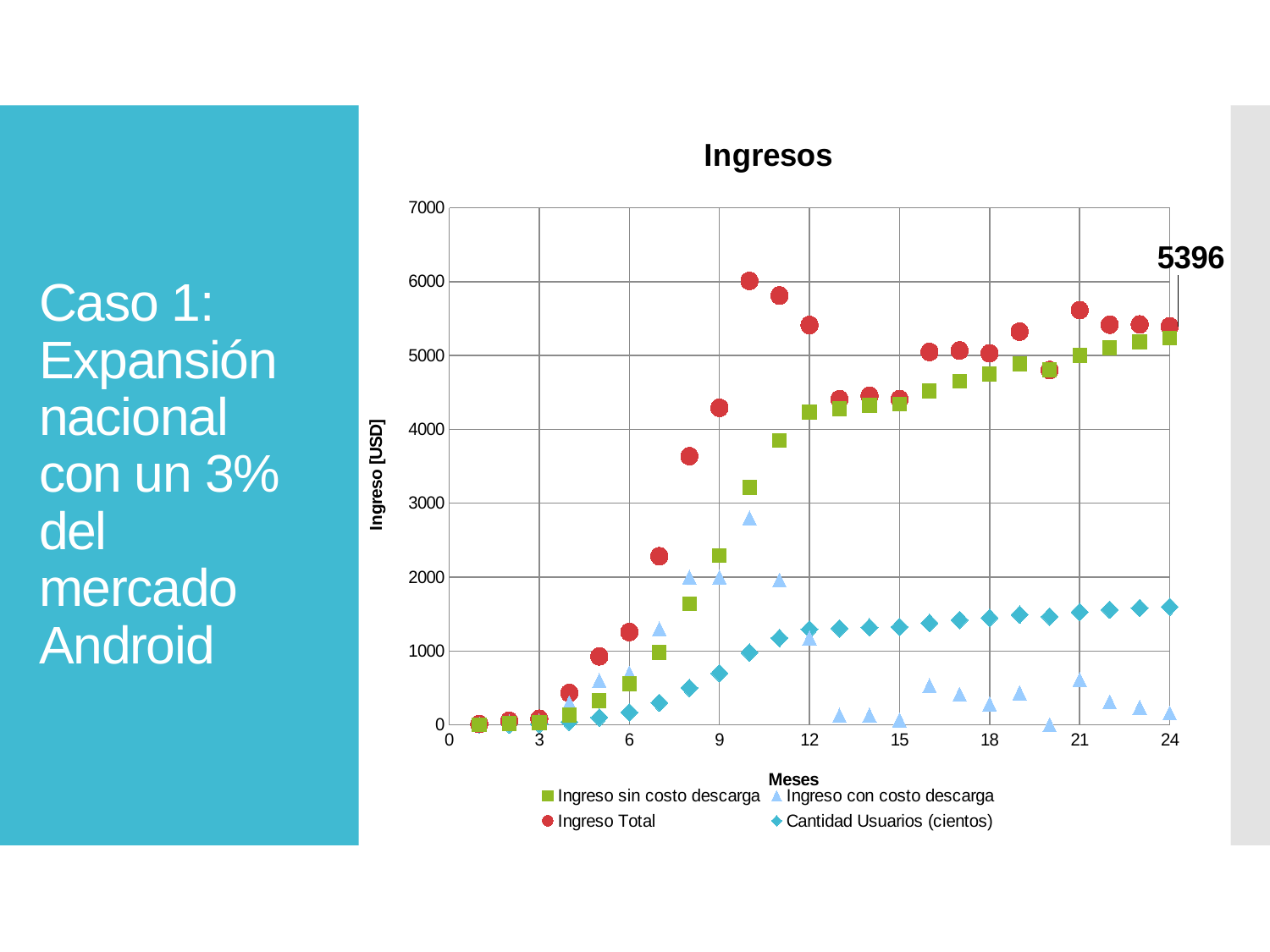

### Chart: Ingresos

| Category | Ingreso sin costo descarga | Ingreso con costo descarga | Ingreso Total | Cantidad Usuarios (cientos) |
|---|---|---|---|---|
# Caso 1:
Expansión nacional con un 3% del  mercado
Android